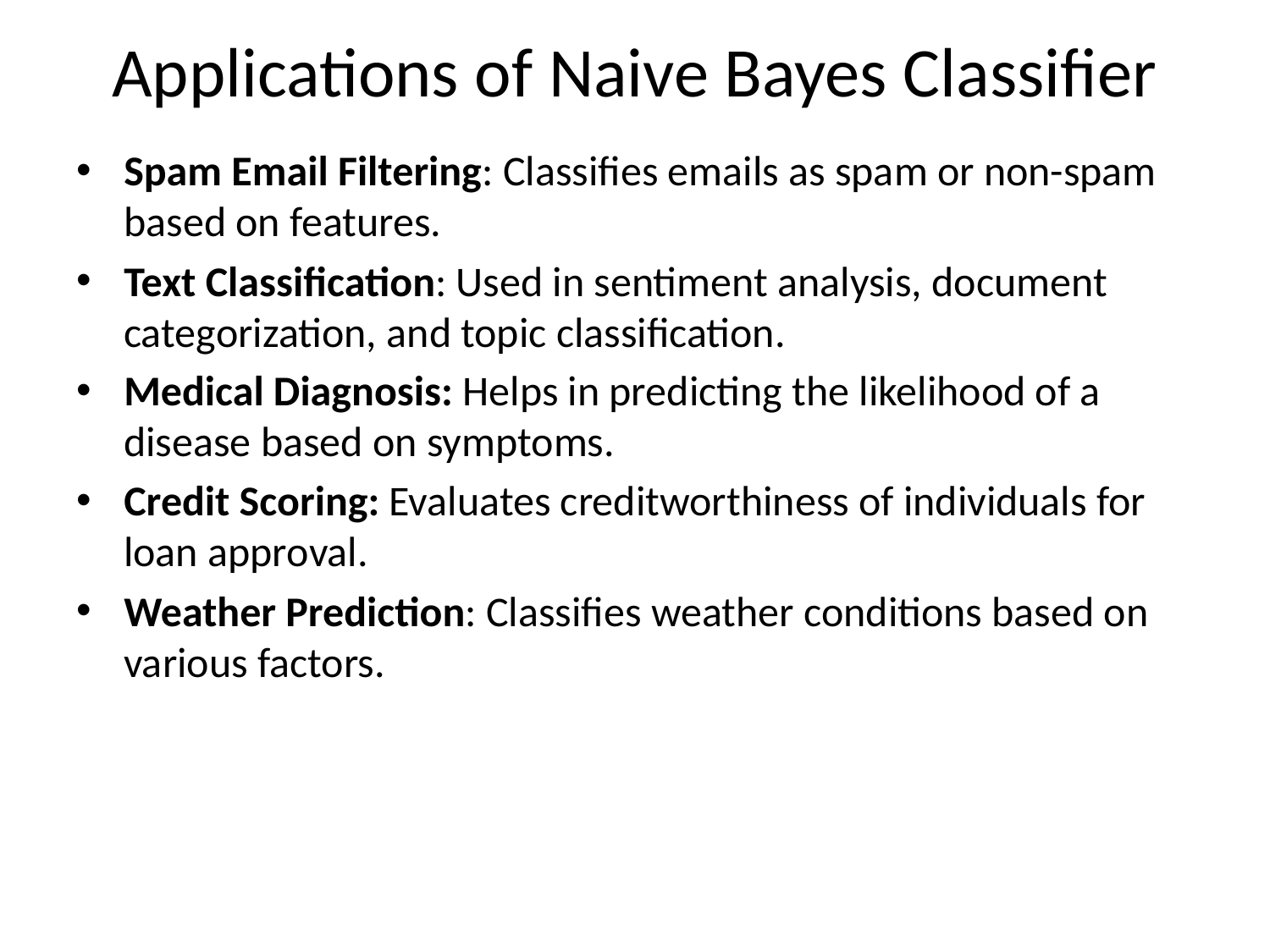

# Applications of Naive Bayes Classifier
Spam Email Filtering: Classifies emails as spam or non-spam based on features.
Text Classification: Used in sentiment analysis, document categorization, and topic classification.
Medical Diagnosis: Helps in predicting the likelihood of a disease based on symptoms.
Credit Scoring: Evaluates creditworthiness of individuals for loan approval.
Weather Prediction: Classifies weather conditions based on various factors.